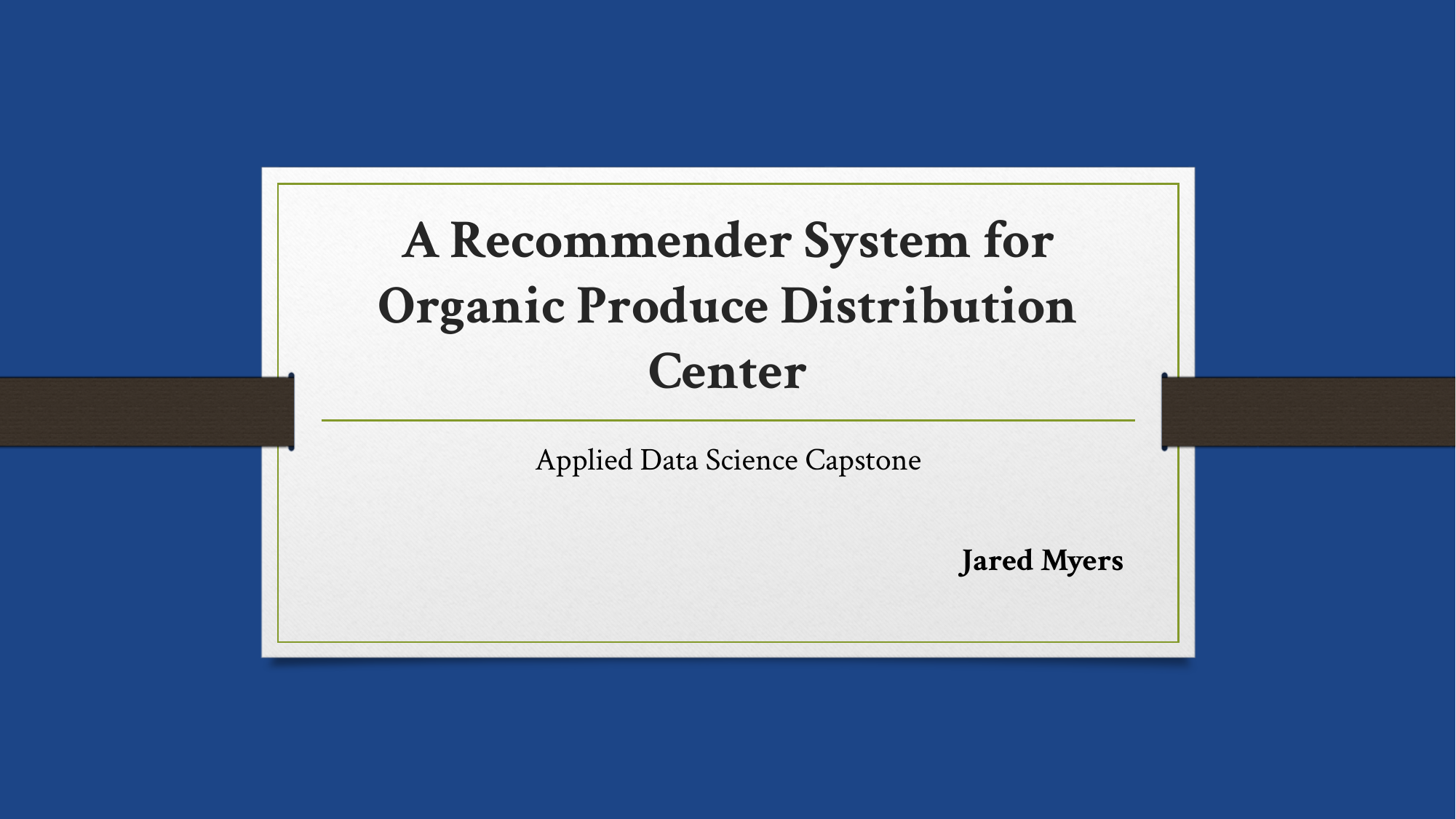

# A Recommender System for Organic Produce Distribution Center
Applied Data Science Capstone

Jared Myers